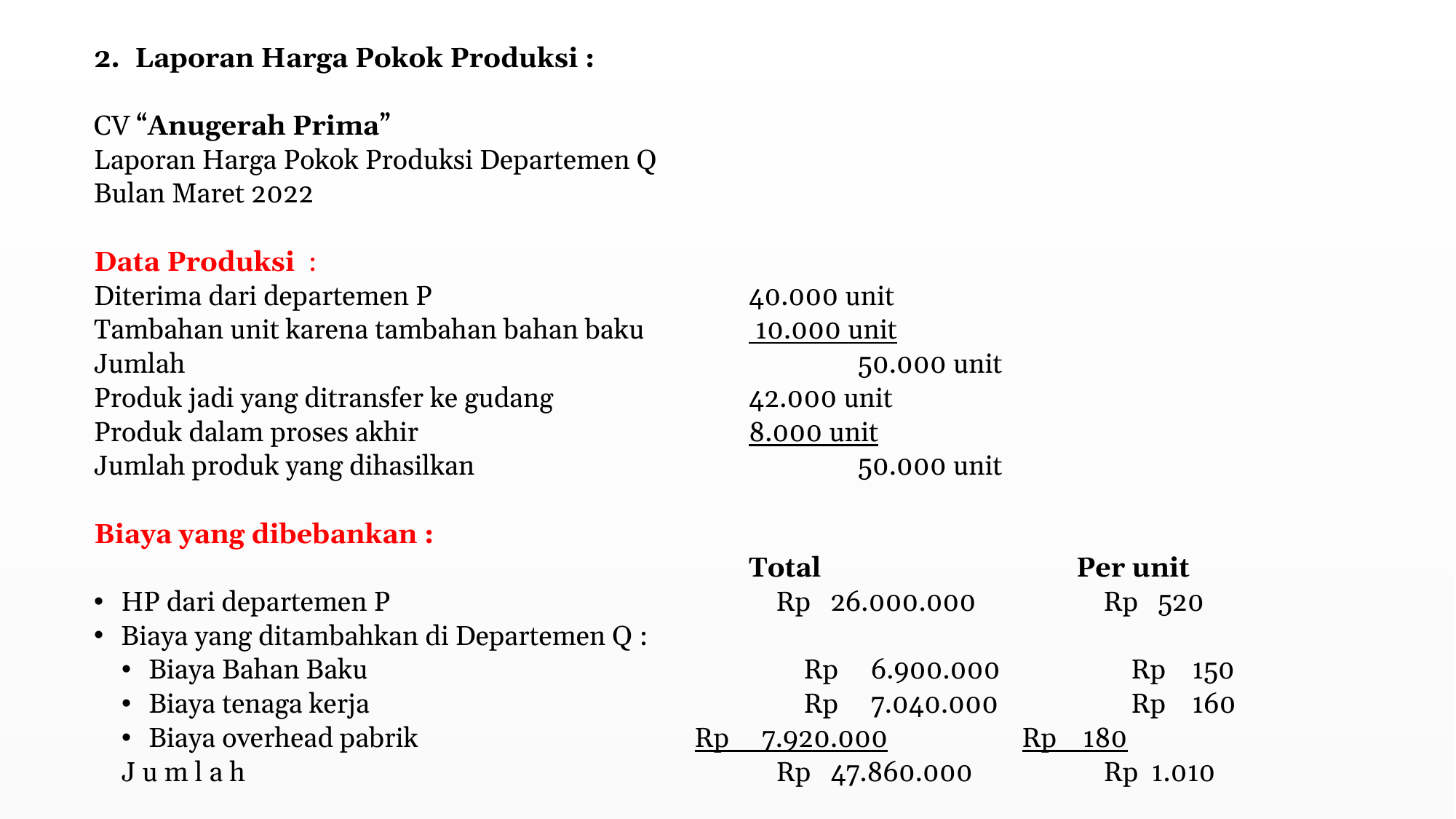

Laporan Harga Pokok Produksi :

CV “Anugerah Prima”
Laporan Harga Pokok Produksi Departemen Q
Bulan Maret 2022

Data Produksi  :
Diterima dari departemen P   		  	40.000 unit
Tambahan unit karena tambahan bahan baku  	 10.000 unit
Jumlah							50.000 unit
Produk jadi yang ditransfer ke gudang		42.000 unit
Produk dalam proses akhir			  	8.000 unit
Jumlah produk yang dihasilkan				50.000 unit

Biaya yang dibebankan :
						Total			Per unit
HP dari departemen P 				Rp   26.000.000		Rp   520
Biaya yang ditambahkan di Departemen Q :
Biaya Bahan Baku				Rp     6.900.000		Rp    150
Biaya tenaga kerja 				Rp     7.040.000		Rp    160
Biaya overhead pabrik 			Rp     7.920.000		Rp    180
J u m l a h					Rp   47.860.000		Rp  1.010